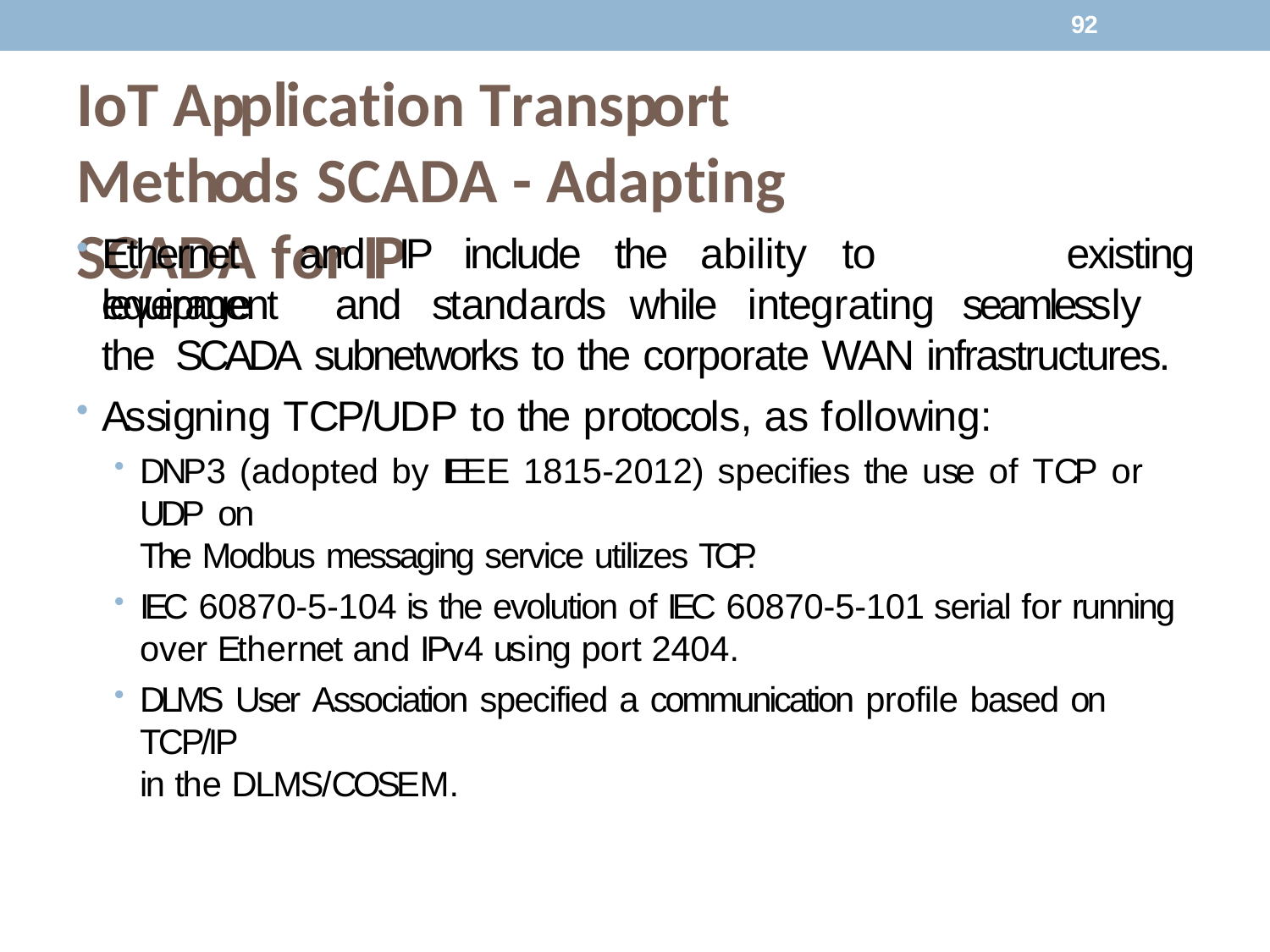

92
# IoT Application Transport Methods  SCADA - Adapting SCADA for IP
Ethernet	and	IP	include	the	ability	to	leverage
existing
equipment	and	standards	while	integrating	seamlessly	the  SCADA subnetworks to the corporate WAN infrastructures.
Assigning TCP/UDP to the protocols, as following:
DNP3 (adopted by IEEE 1815-2012) specifies the use of TCP or UDP on
The Modbus messaging service utilizes TCP.
IEC 60870-5-104 is the evolution of IEC 60870-5-101 serial for running  over Ethernet and IPv4 using port 2404.
DLMS User Association specified a communication profile based on TCP/IP
in the DLMS/COSEM.